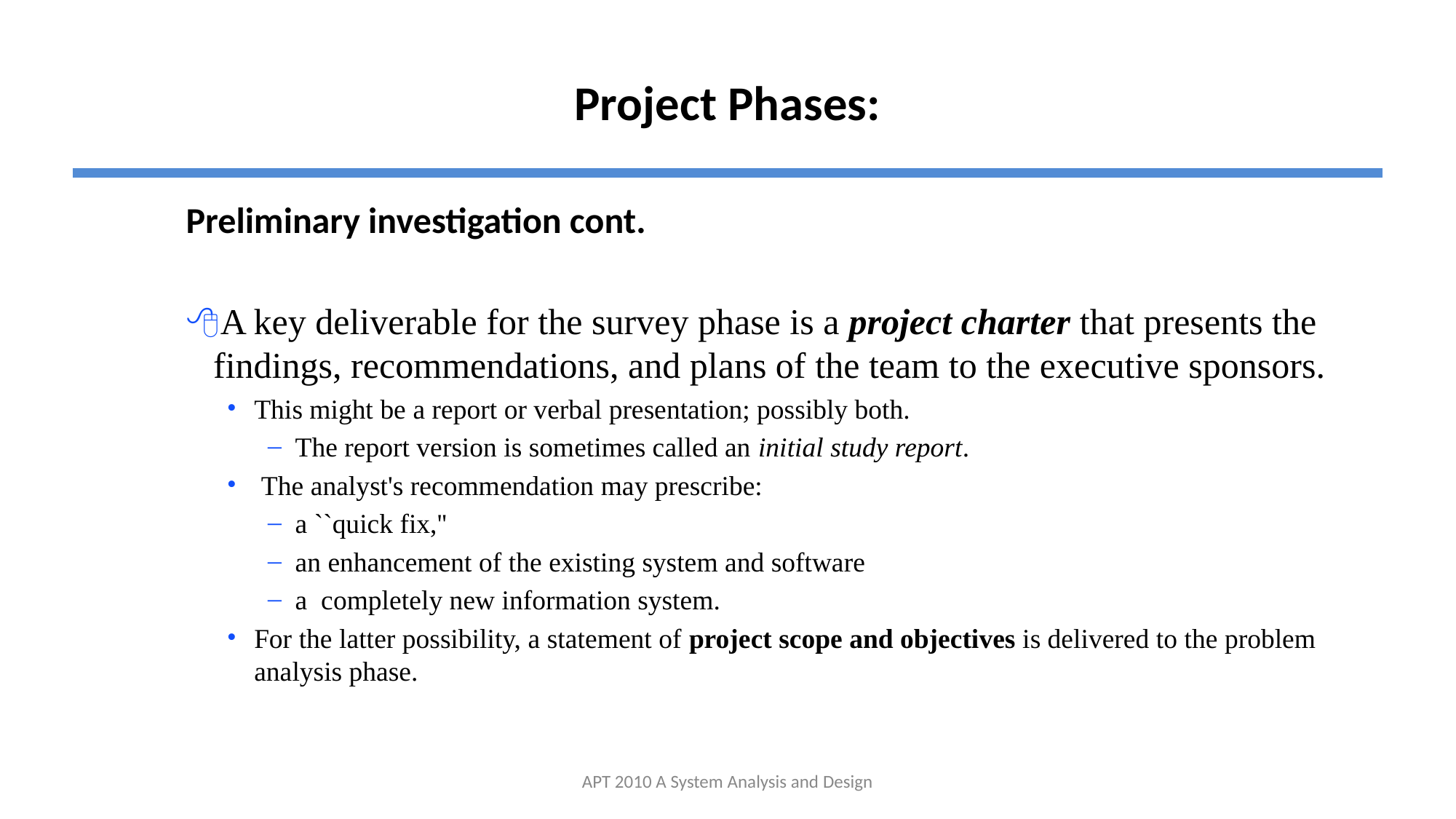

# Project Phases:
Preliminary investigation cont.

A key deliverable for the survey phase is a project charter that presents the findings, recommendations, and plans of the team to the executive sponsors.
This might be a report or verbal presentation; possibly both.
The report version is sometimes called an initial study report.
 The analyst's recommendation may prescribe:
a ``quick fix,''
an enhancement of the existing system and software
a  completely new information system.
For the latter possibility, a statement of project scope and objectives is delivered to the problem analysis phase.

APT 2010 A System Analysis and Design